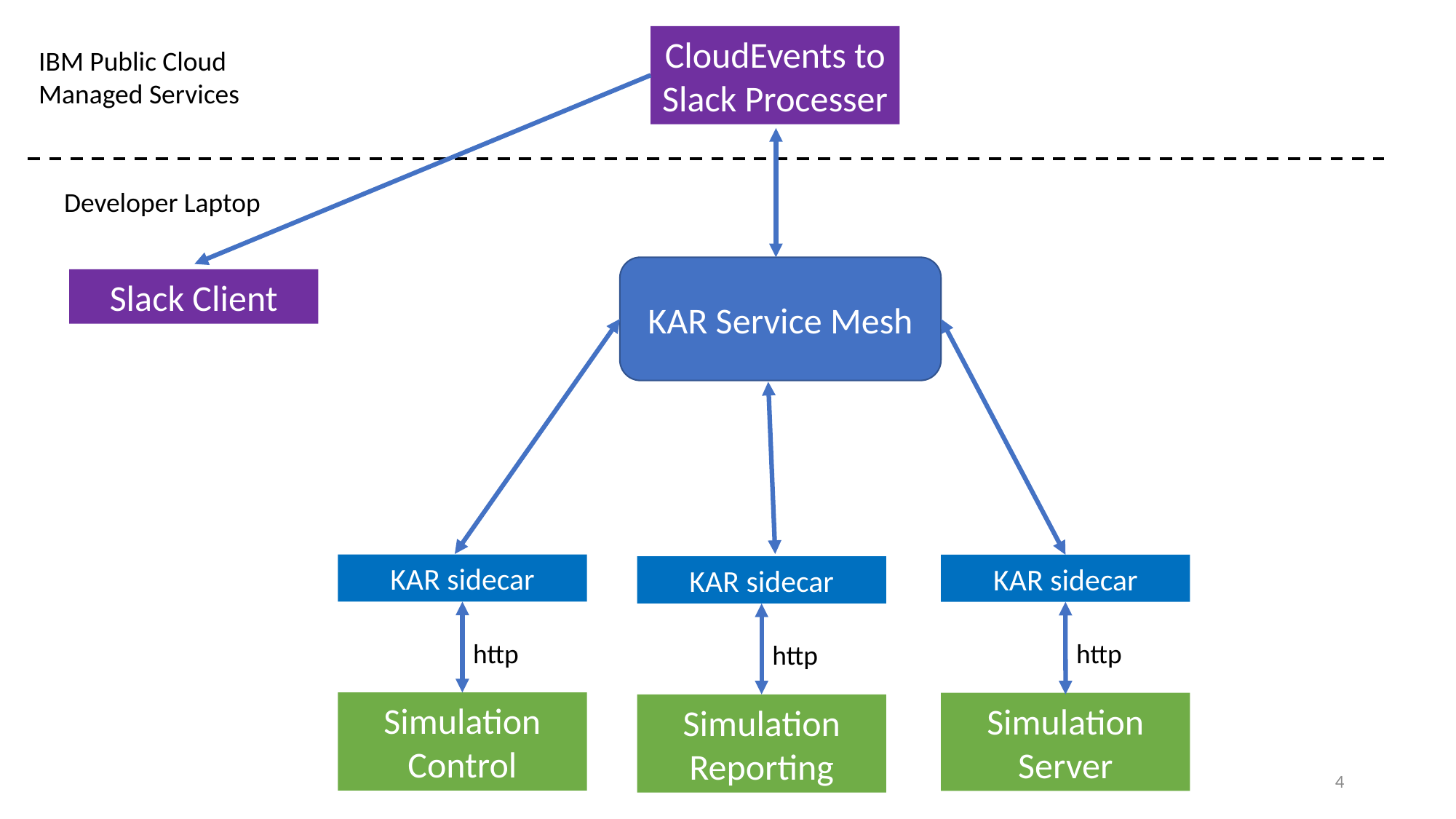

CloudEvents to Slack Processer
IBM Public Cloud Managed Services
Developer Laptop
KAR Service Mesh
Slack Client
KAR sidecar
KAR sidecar
KAR sidecar
http
http
http
Simulation Control
Simulation Server
Simulation Reporting
4